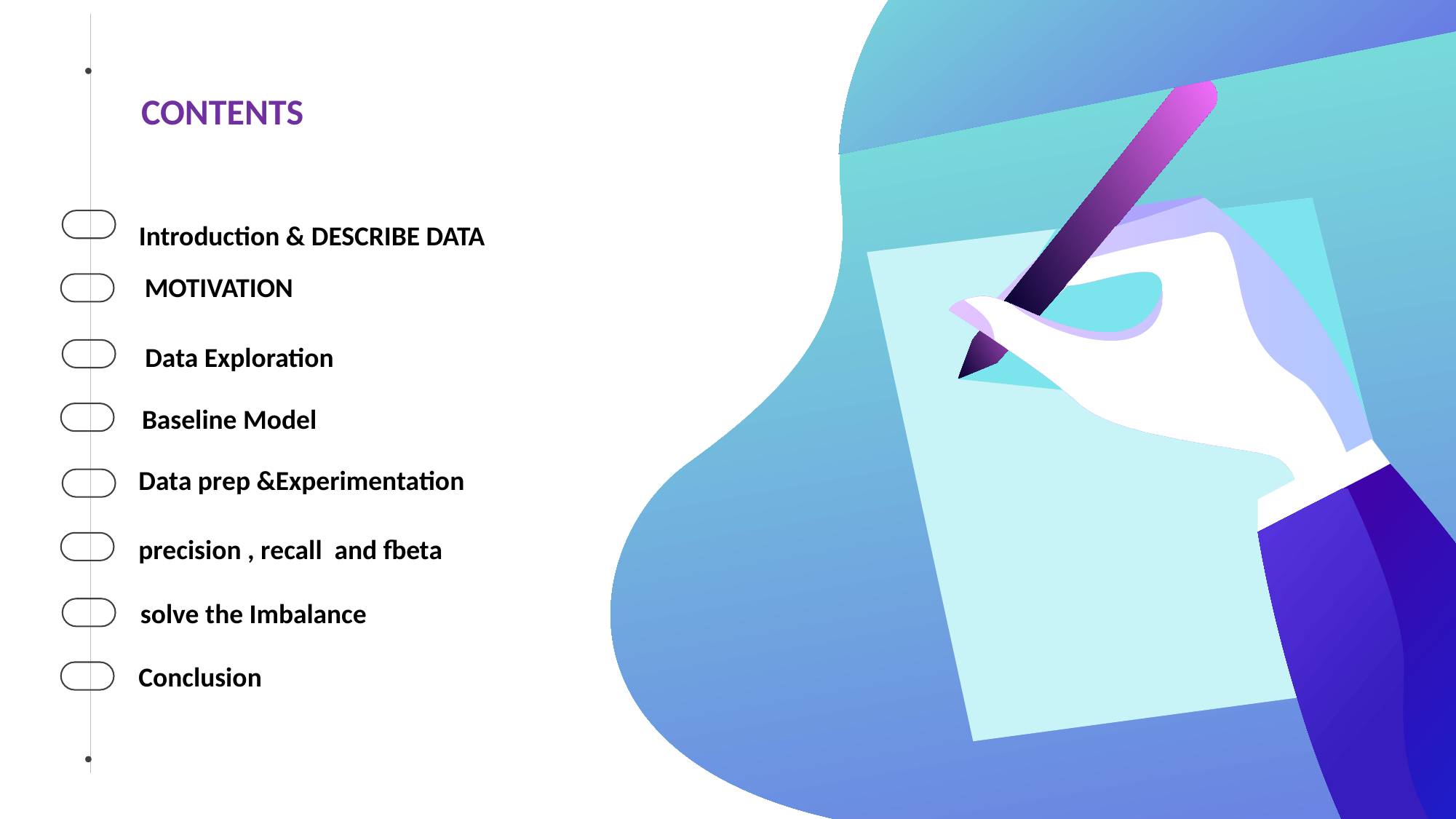

CONTENTS

Introduction & DESCRIBE DATA

Baseline Model

Data prep &Experimentation

 MOTIVATION

 Data Exploration

Conclusion

precision , recall  and fbeta
solve the Imbalance